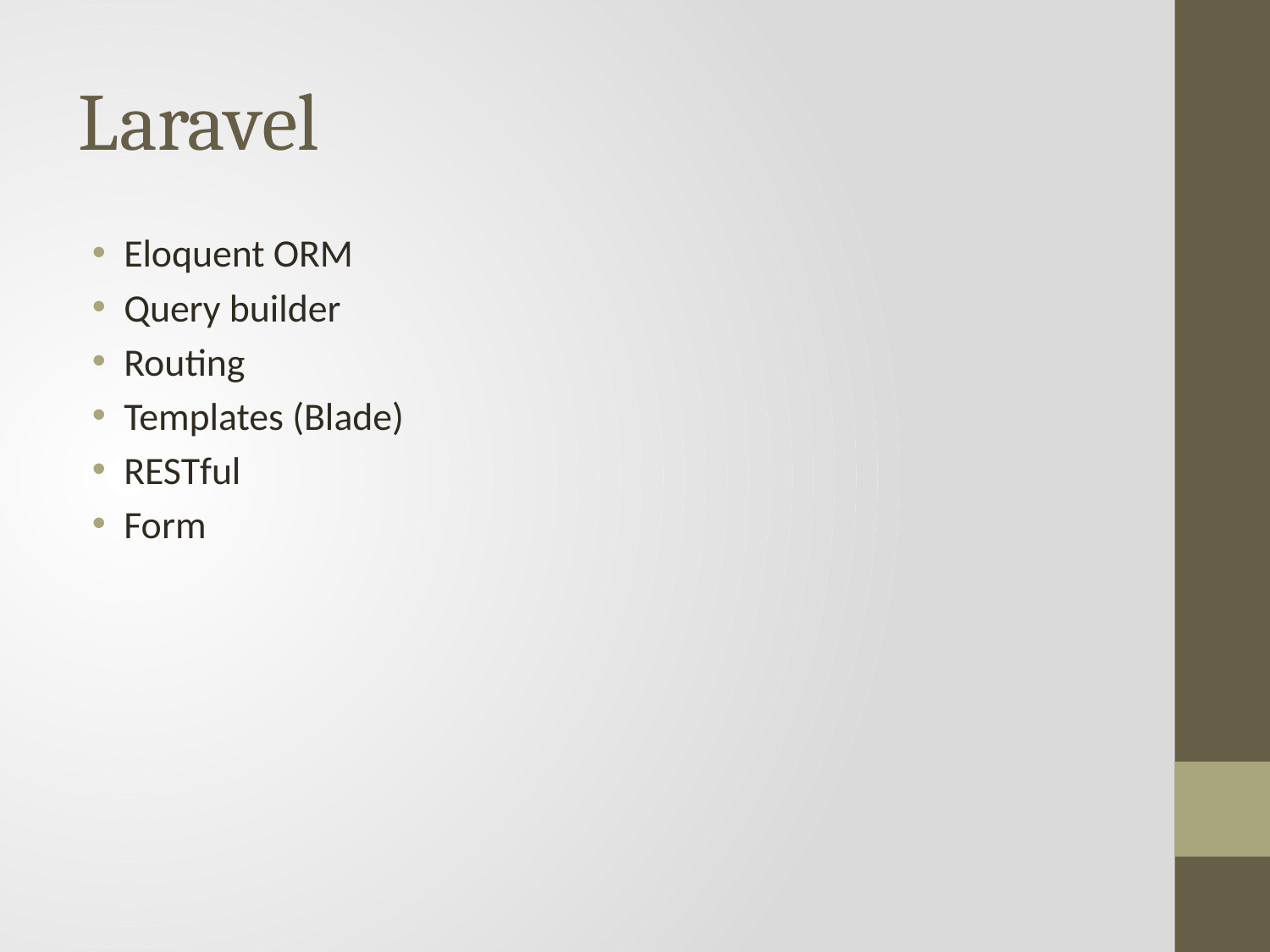

# Laravel
Eloquent ORM
Query builder
Routing
Templates (Blade)
RESTful
Form